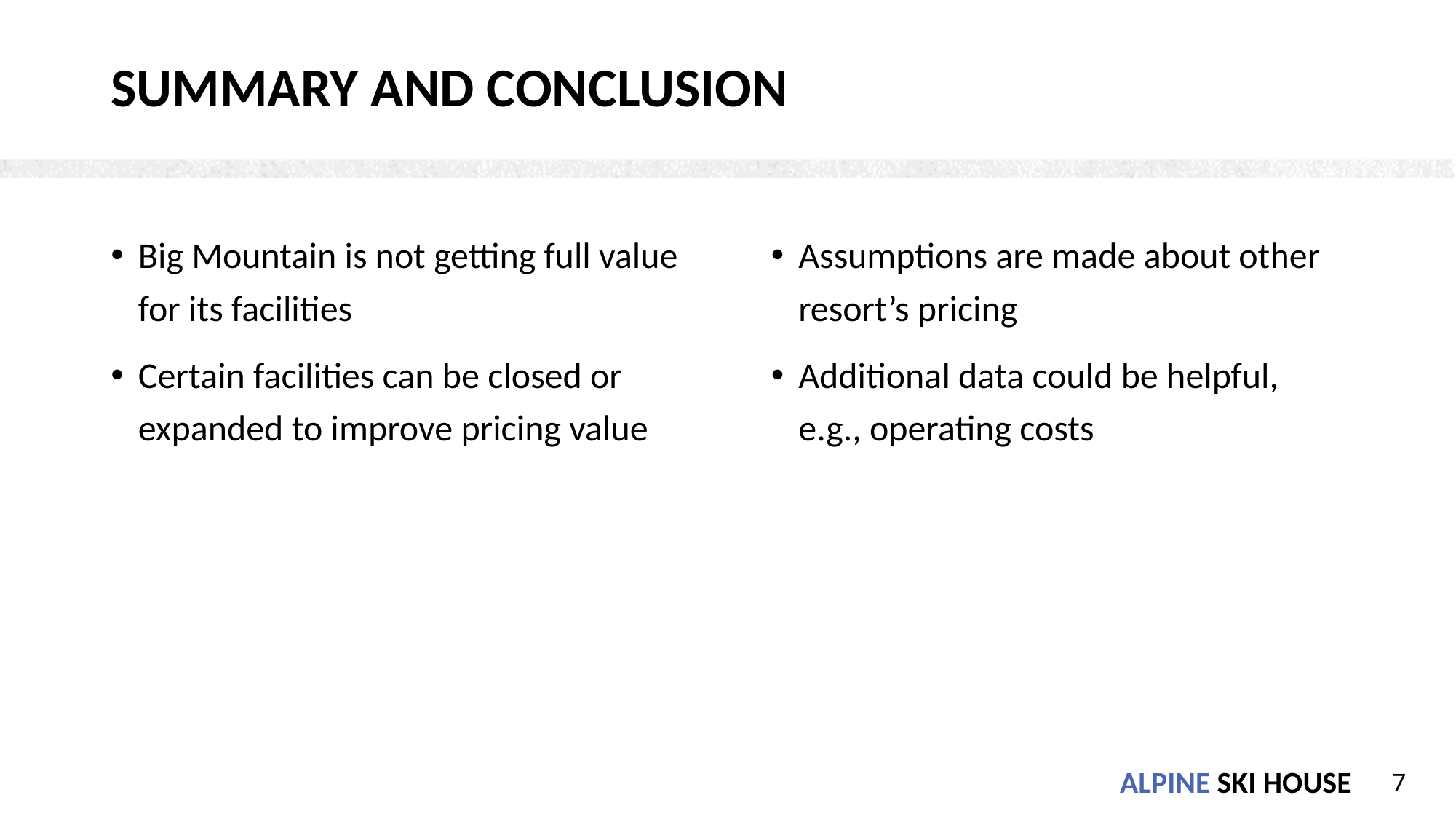

# Summary and conclusion
Big Mountain is not getting full value for its facilities
Certain facilities can be closed or expanded to improve pricing value
Assumptions are made about other resort’s pricing
Additional data could be helpful, e.g., operating costs
7